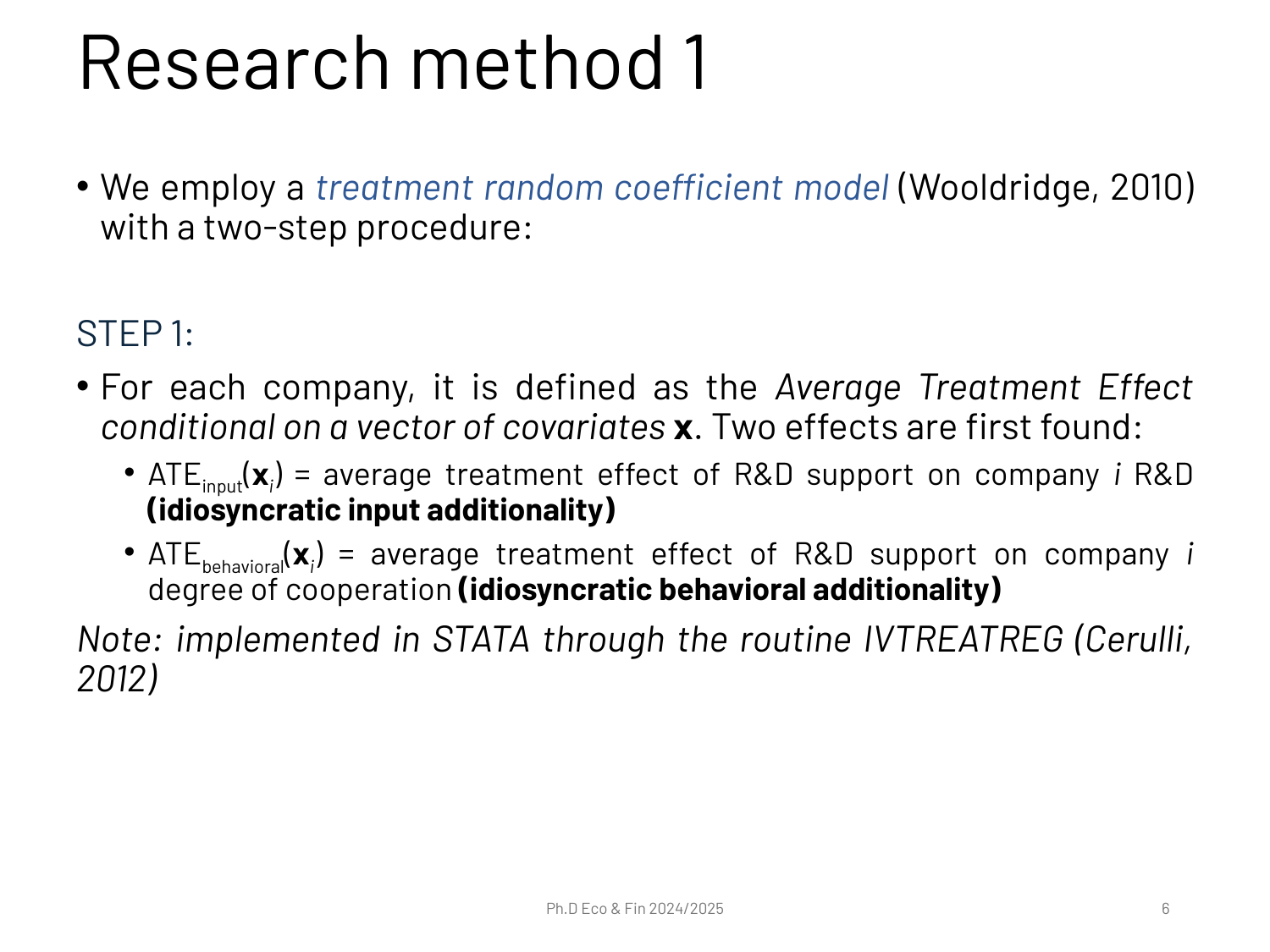

# Research method 1
We employ a treatment random coefficient model (Wooldridge, 2010) with a two-step procedure:

STEP 1:
For each company, it is defined as the Average Treatment Effect conditional on a vector of covariates x. Two effects are first found:
ATEinput(xi) = average treatment effect of R&D support on company i R&D (idiosyncratic input additionality)
ATEbehavioral(xi) = average treatment effect of R&D support on company i degree of cooperation (idiosyncratic behavioral additionality)
Note: implemented in STATA through the routine IVTREATREG (Cerulli, 2012)
Ph.D Eco & Fin 2024/2025
6